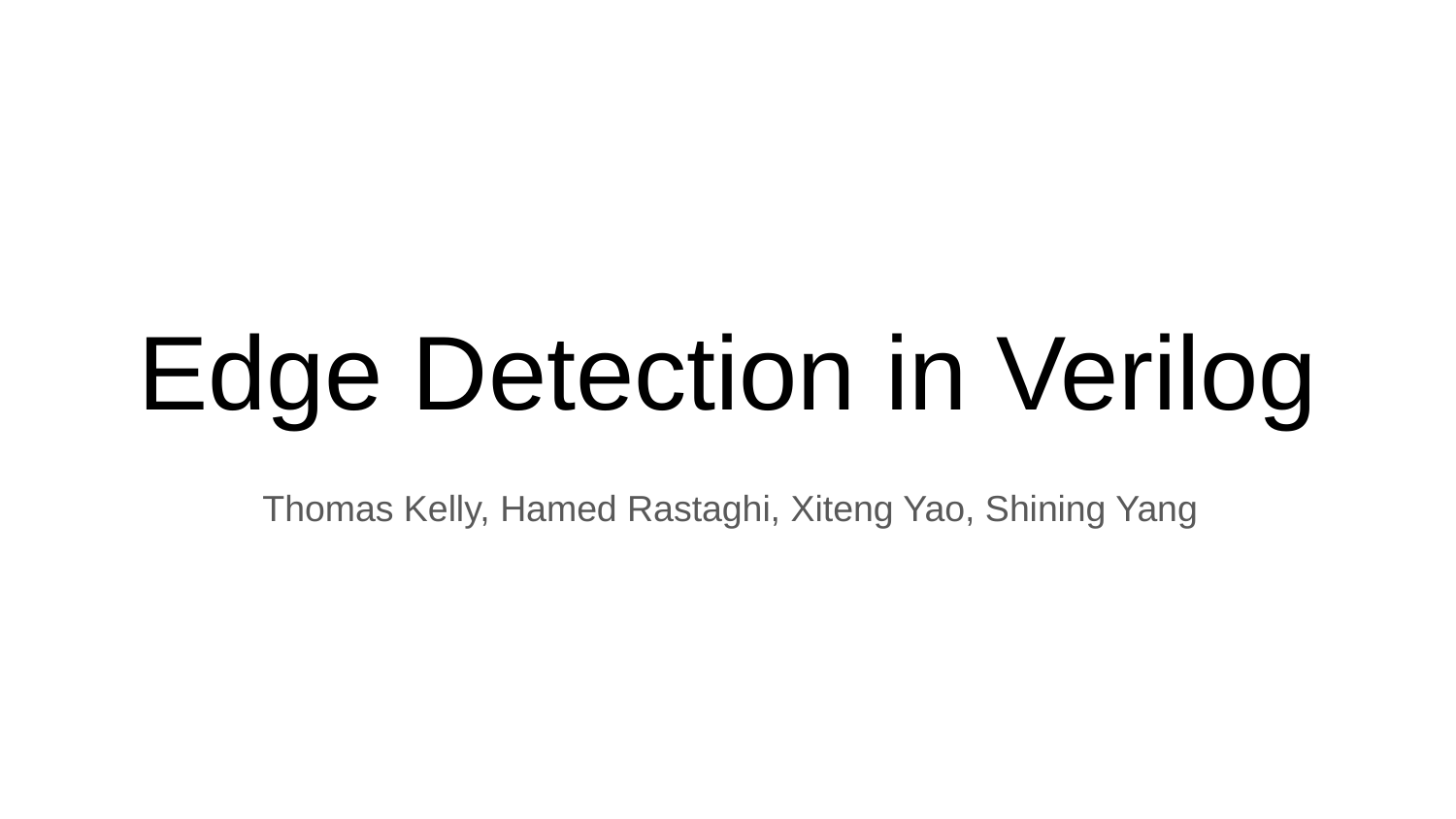

# Edge Detection in Verilog
Thomas Kelly, Hamed Rastaghi, Xiteng Yao, Shining Yang